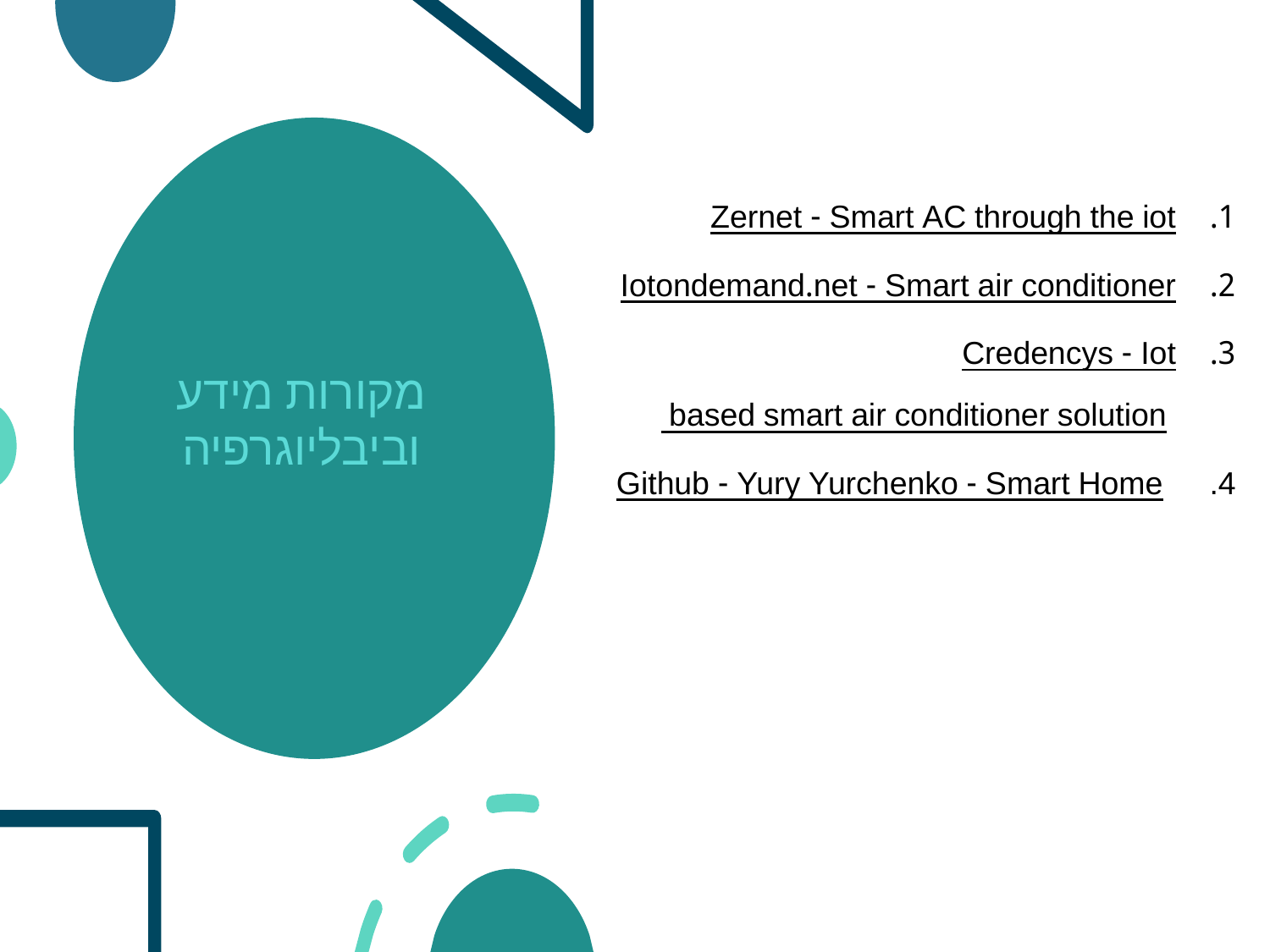

Zernet - Smart AC through the iot
Iotondemand.net - Smart air conditioner
Credencys - Iot based smart air conditioner solution
Github - Yury Yurchenko - Smart Home

# מקורות מידע וביבליוגרפיה